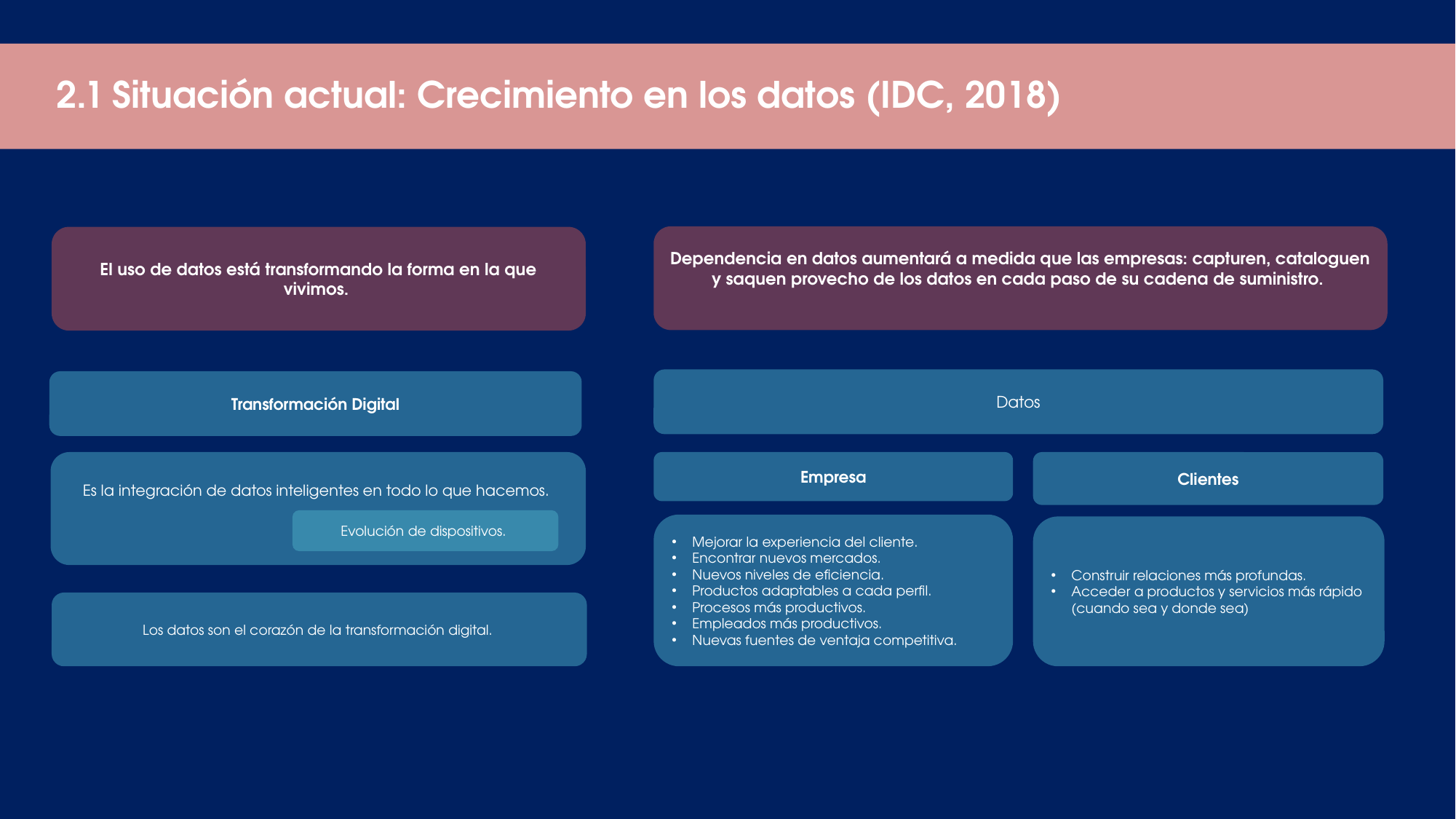

# 2.1 Situación actual: Crecimiento en los datos (IDC, 2018)
Dependencia en datos aumentará a medida que las empresas: capturen, cataloguen y saquen provecho de los datos en cada paso de su cadena de suministro.

El uso de datos está transformando la forma en la que vivimos.
Datos
Transformación Digital
Es la integración de datos inteligentes en todo lo que hacemos.

Empresa
Clientes
Evolución de dispositivos.
Mejorar la experiencia del cliente.
Encontrar nuevos mercados.
Nuevos niveles de eficiencia.
Productos adaptables a cada perfil.
Procesos más productivos.
Empleados más productivos.
Nuevas fuentes de ventaja competitiva.
Construir relaciones más profundas.
Acceder a productos y servicios más rápido (cuando sea y donde sea)
Los datos son el corazón de la transformación digital.